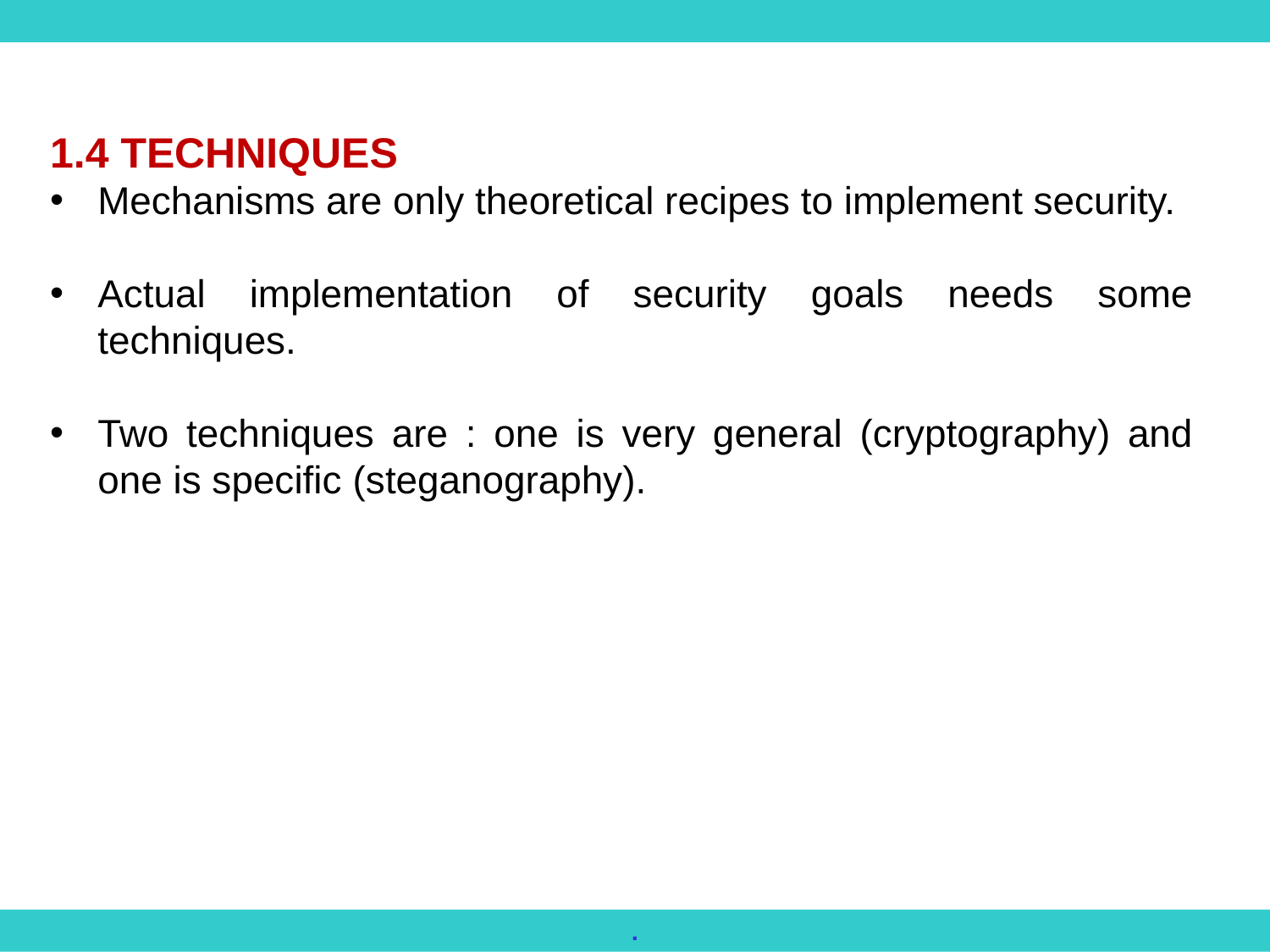

1.4 TECHNIQUES
Mechanisms are only theoretical recipes to implement security.

Actual implementation of security goals needs some techniques.

Two techniques are : one is very general (cryptography) and one is specific (steganography).
.